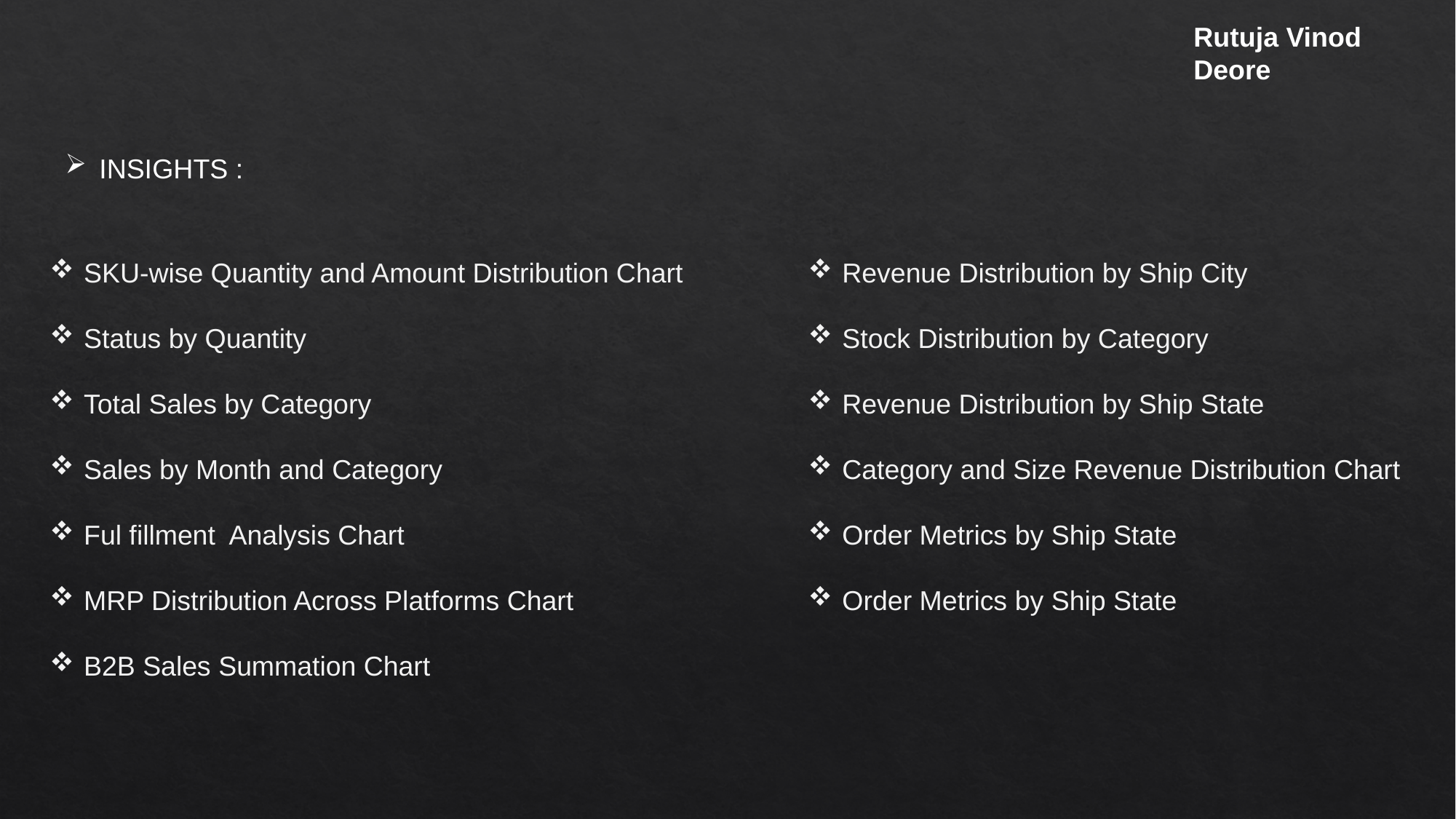

Rutuja Vinod Deore
INSIGHTS :

SKU-wise Quantity and Amount Distribution Chart

Status by Quantity

Total Sales by Category

Sales by Month and Category

Ful fillment  Analysis Chart

MRP Distribution Across Platforms Chart

B2B Sales Summation Chart

Revenue Distribution by Ship City

Stock Distribution by Category

Revenue Distribution by Ship State

Category and Size Revenue Distribution Chart

Order Metrics by Ship State

Order Metrics by Ship State